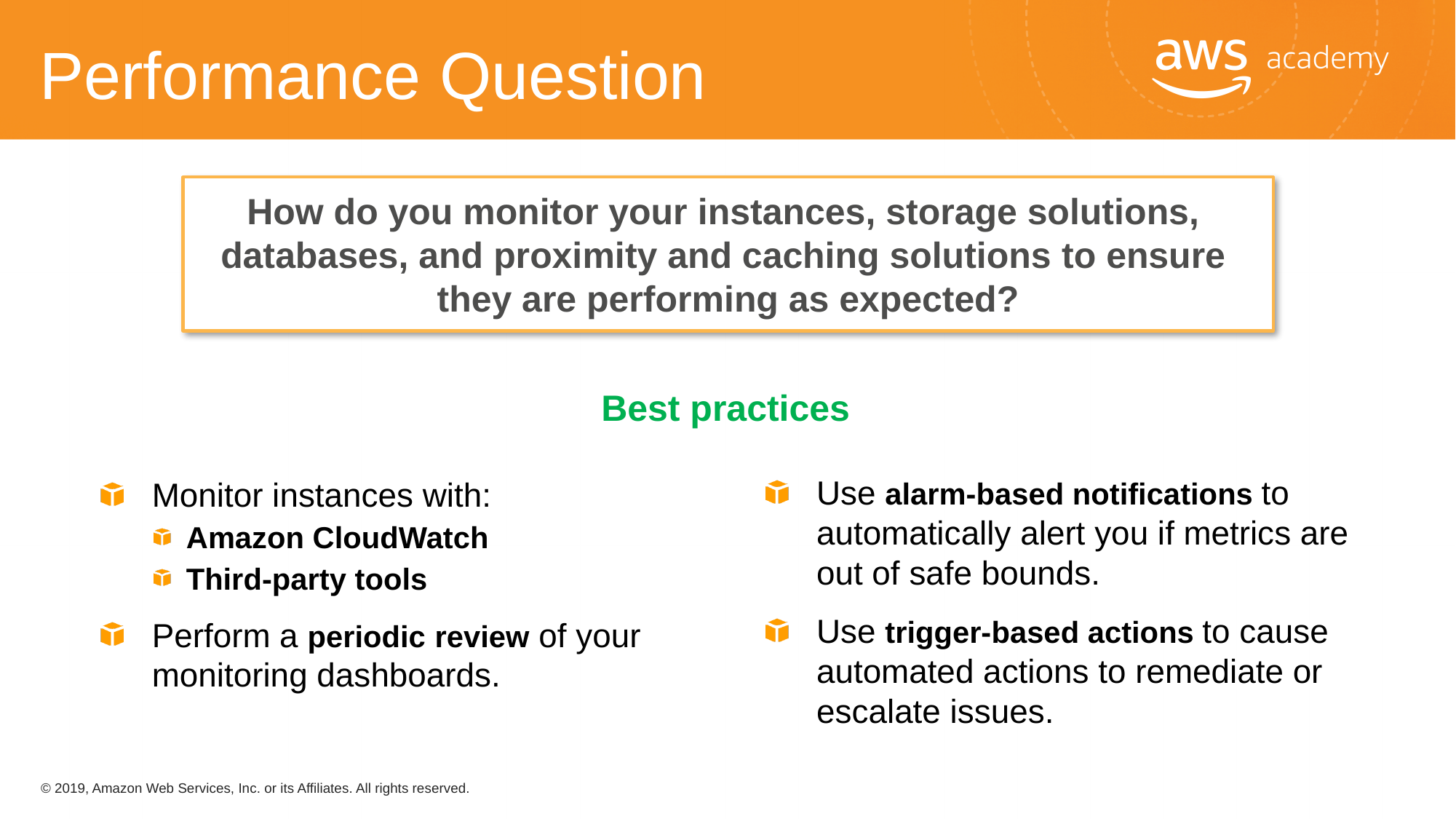

# Performance Question
How do you monitor your instances, storage solutions,
databases, and proximity and caching solutions to ensure
they are performing as expected?
Best practices
Monitor instances with:
Amazon CloudWatch
Third-party tools
Perform a periodic review of your monitoring dashboards.

Use alarm-based notifications to automatically alert you if metrics are out of safe bounds.
Use trigger-based actions to cause automated actions to remediate or escalate issues.